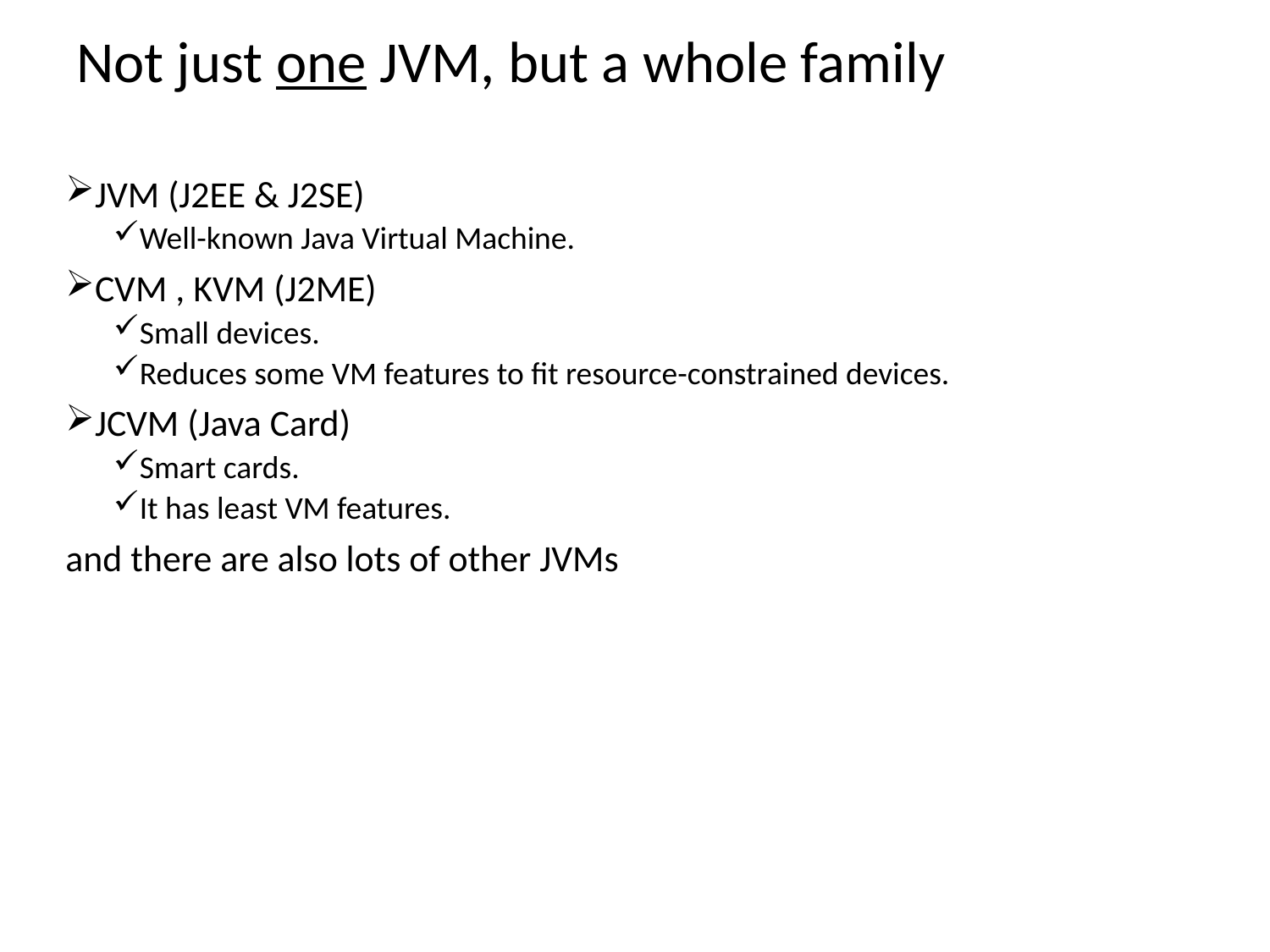

# Not just one JVM, but a whole family
JVM (J2EE & J2SE)
Well-known Java Virtual Machine.
CVM , KVM (J2ME)
Small devices.
Reduces some VM features to fit resource-constrained devices.
JCVM (Java Card)
Smart cards.
It has least VM features.
and there are also lots of other JVMs